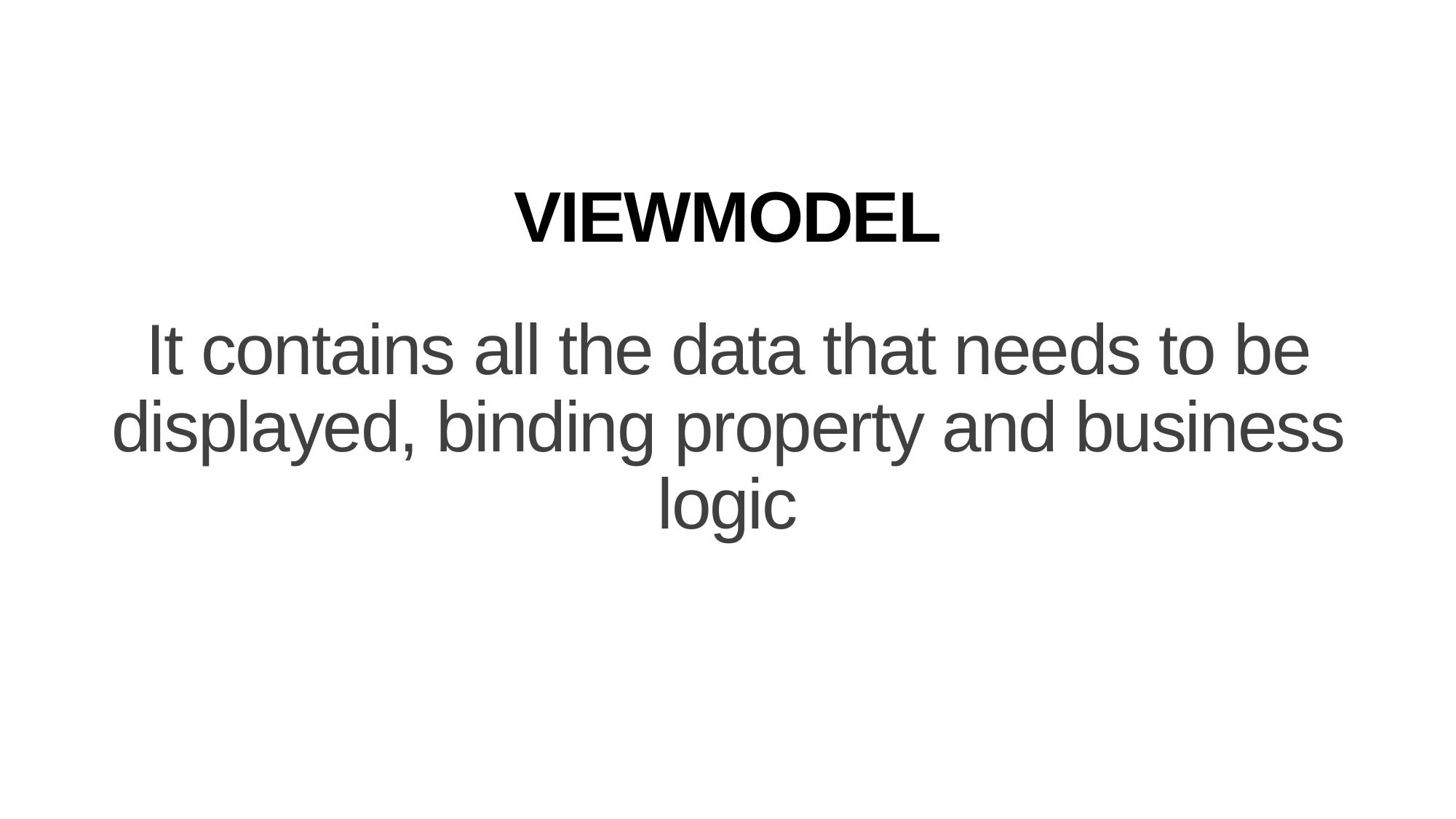

# VIEWMODEL
It contains all the data that needs to be displayed, binding property and business logic